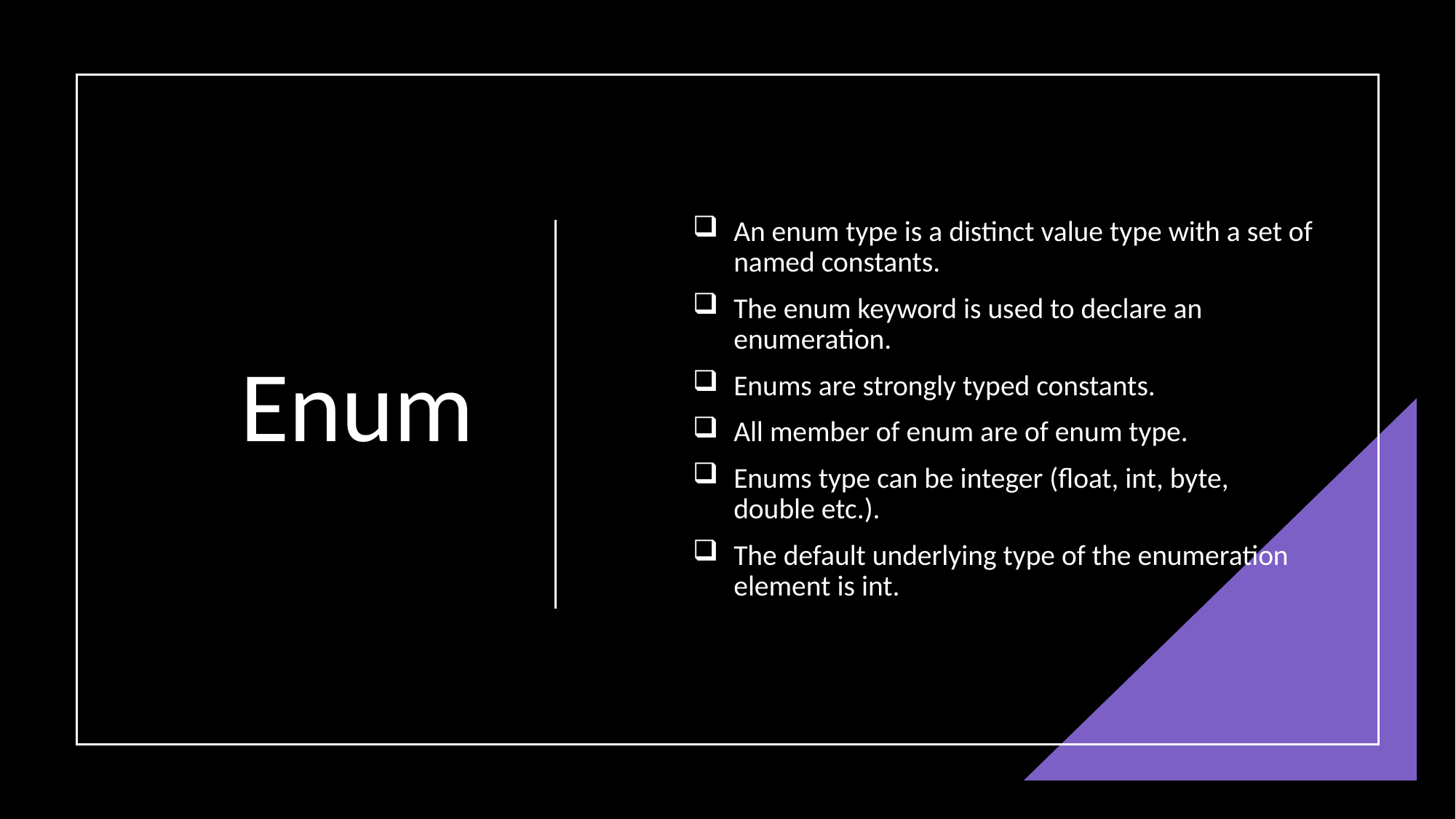

Enum
An enum type is a distinct value type with a set of named constants.
The enum keyword is used to declare an enumeration.
Enums are strongly typed constants.
All member of enum are of enum type.
Enums type can be integer (float, int, byte, double etc.).
The default underlying type of the enumeration element is int.